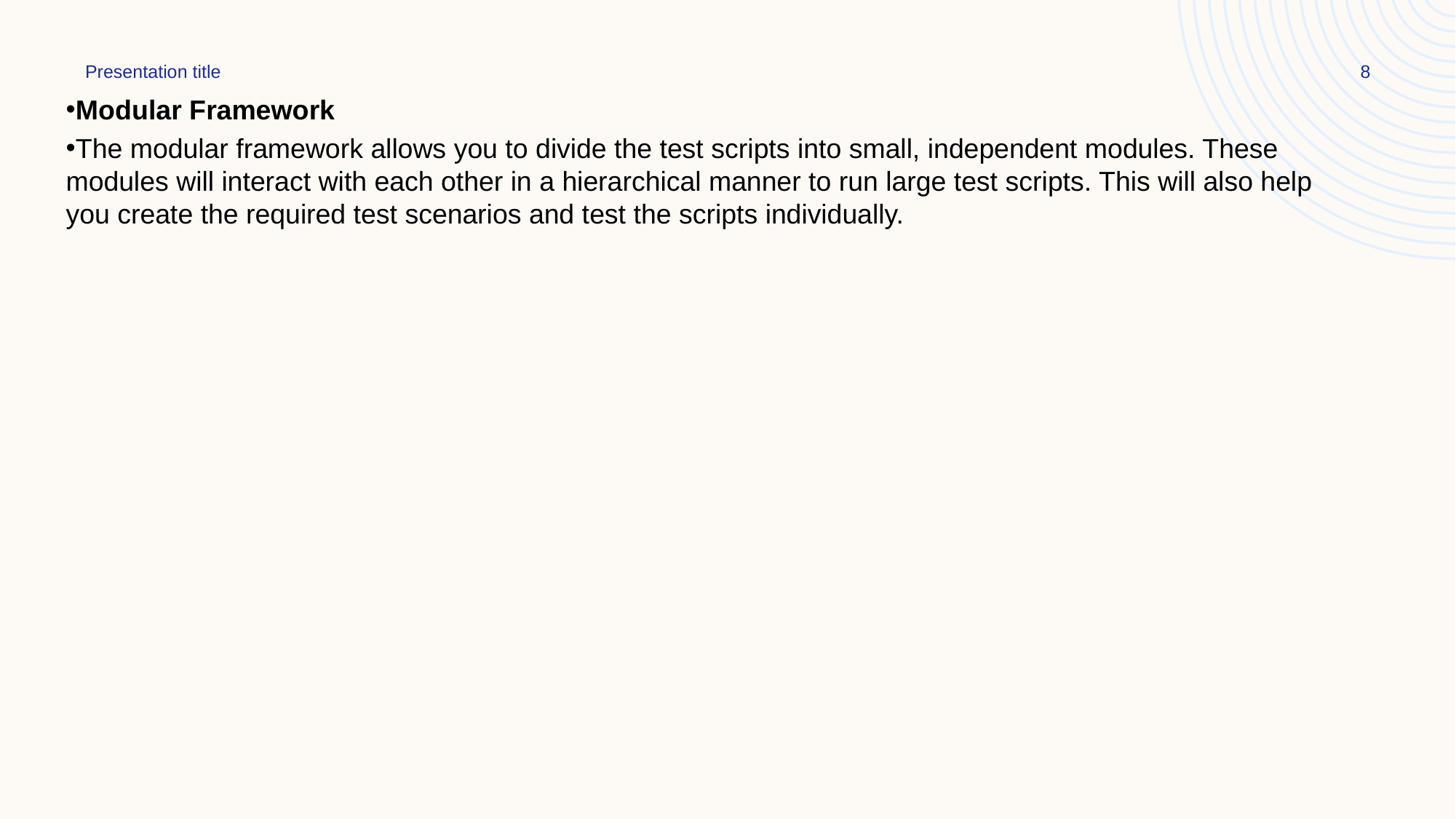

Presentation title
8
Modular Framework
The modular framework allows you to divide the test scripts into small, independent modules. These modules will interact with each other in a hierarchical manner to run large test scripts. This will also help you create the required test scenarios and test the scripts individually.